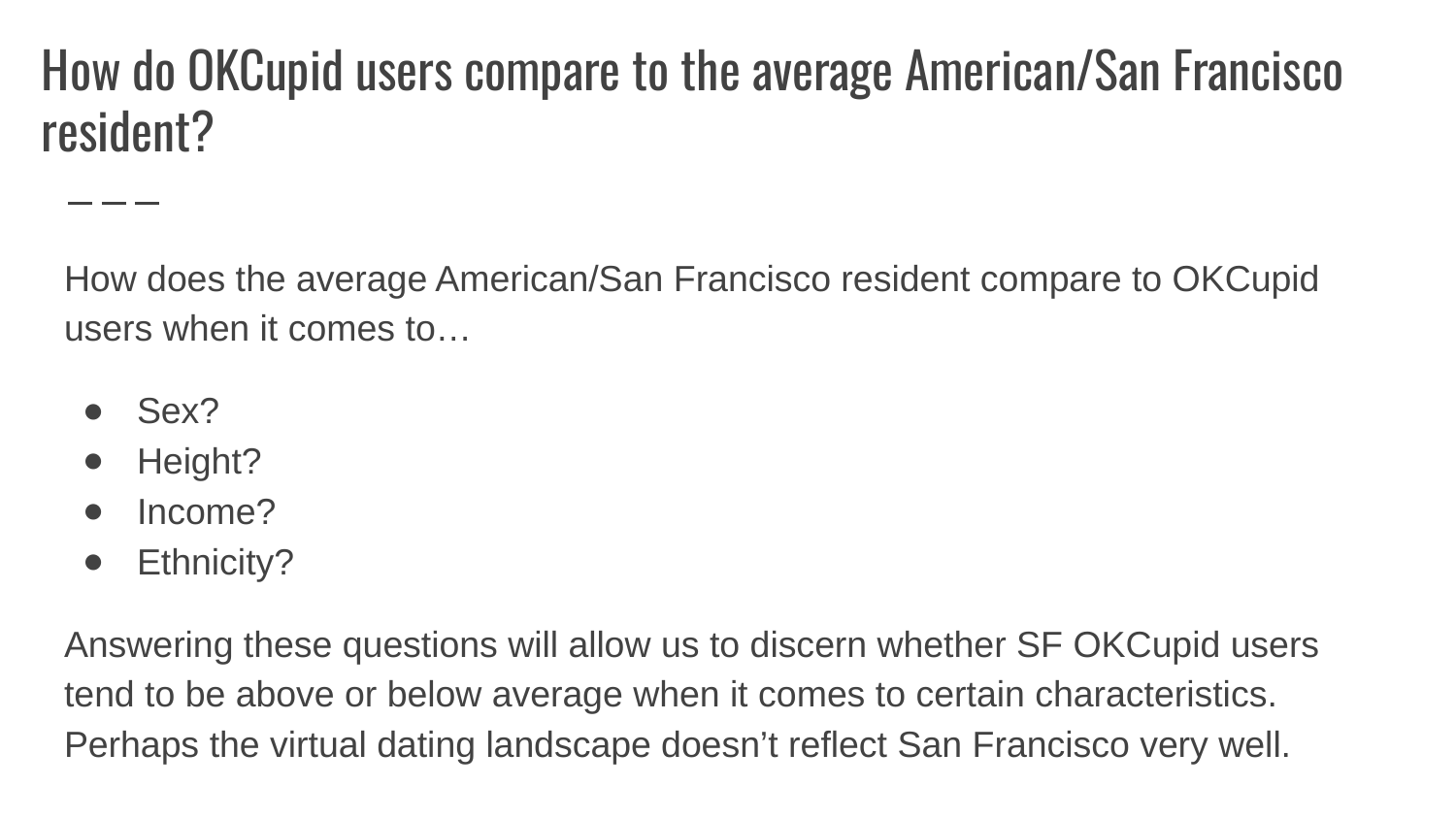

# How do OKCupid users compare to the average American/San Francisco resident?
How does the average American/San Francisco resident compare to OKCupid users when it comes to…
Sex?
Height?
Income?
Ethnicity?
Answering these questions will allow us to discern whether SF OKCupid users tend to be above or below average when it comes to certain characteristics. Perhaps the virtual dating landscape doesn’t reflect San Francisco very well.